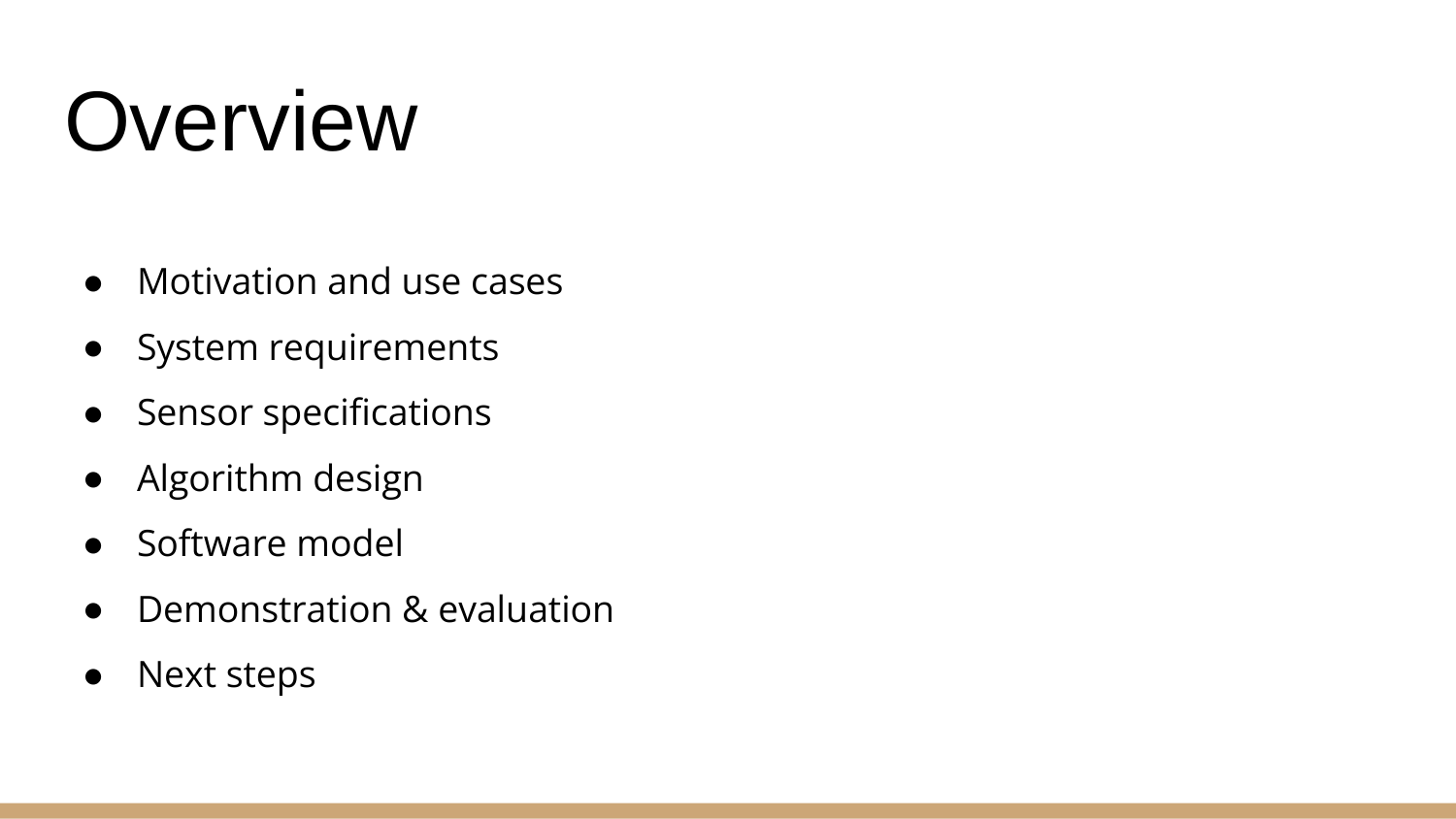

# Overview
Motivation and use cases
System requirements
Sensor specifications
Algorithm design
Software model
Demonstration & evaluation
Next steps